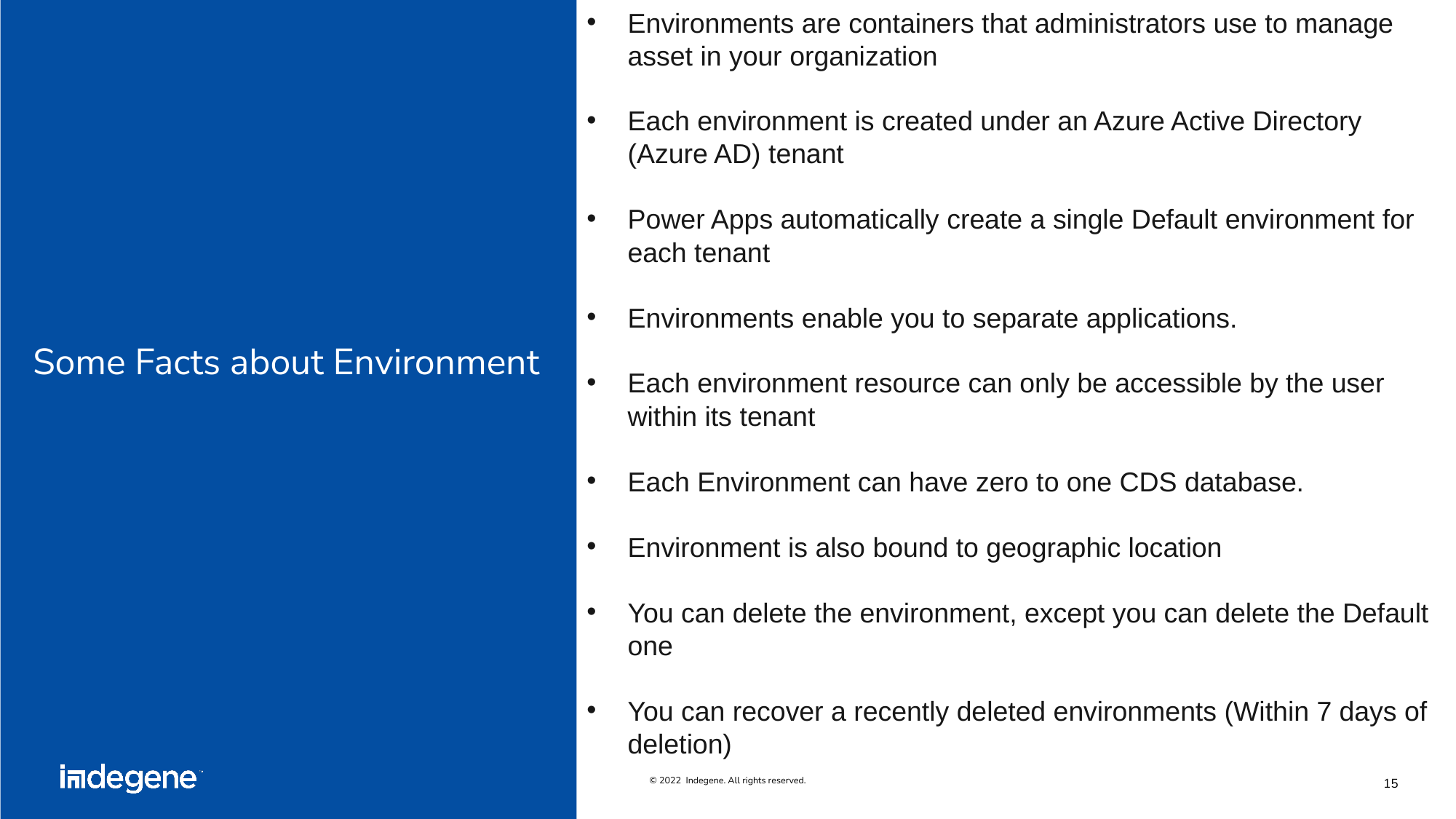

Environments are containers that administrators use to manage asset in your organization

Each environment is created under an Azure Active Directory (Azure AD) tenant

Power Apps automatically create a single Default environment for each tenant

Environments enable you to separate applications.

Each environment resource can only be accessible by the user within its tenant

Each Environment can have zero to one CDS database.

Environment is also bound to geographic location

You can delete the environment, except you can delete the Default one

You can recover a recently deleted environments (Within 7 days of deletion)

# Some Facts about Environment
© 2022  Indegene. All rights reserved.
15